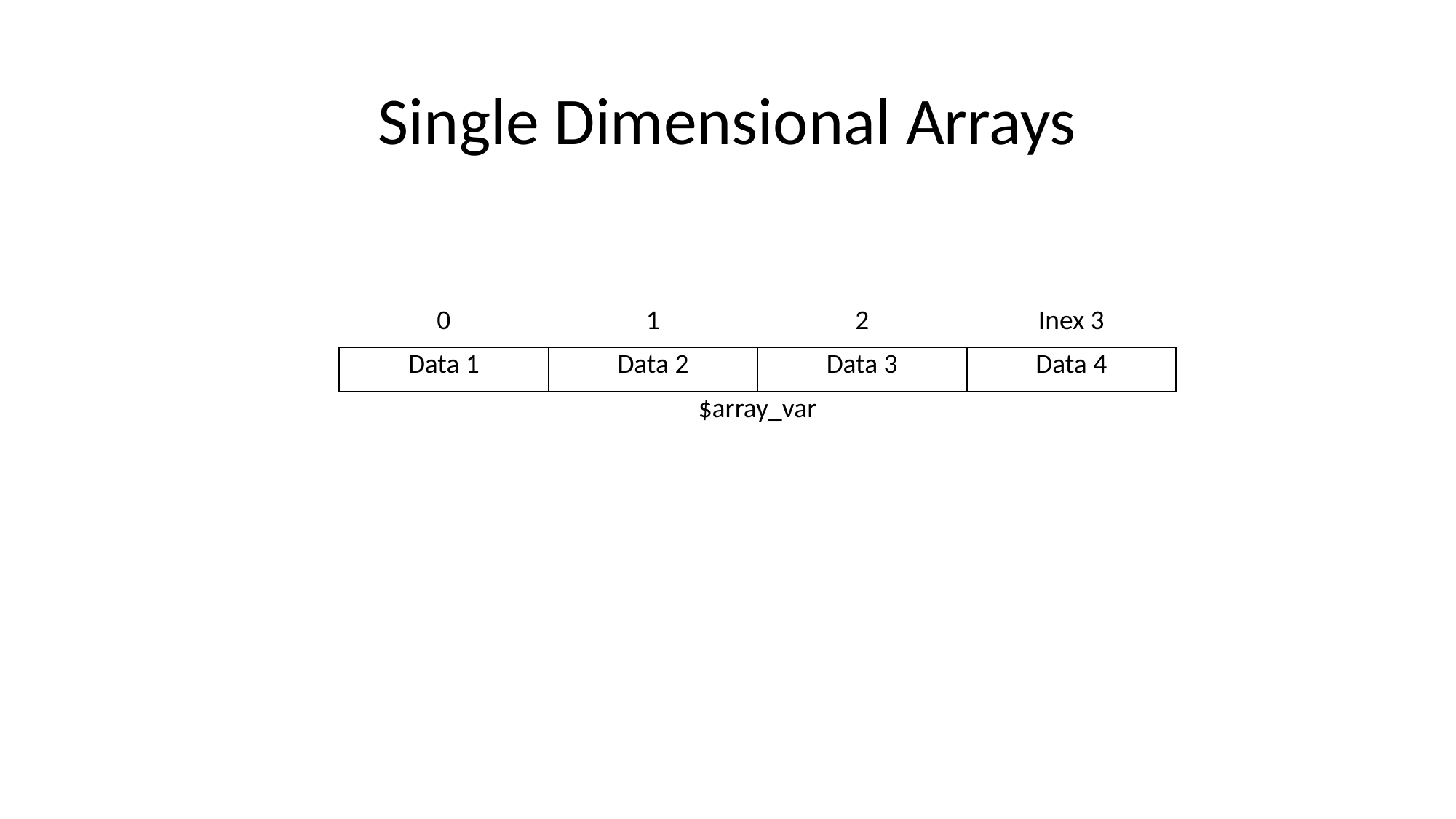

# Single Dimensional Arrays
| 0 | 1 | 2 | Inex 3 |
| --- | --- | --- | --- |
| Data 1 | Data 2 | Data 3 | Data 4 |
| $array\_var |  |  |  |